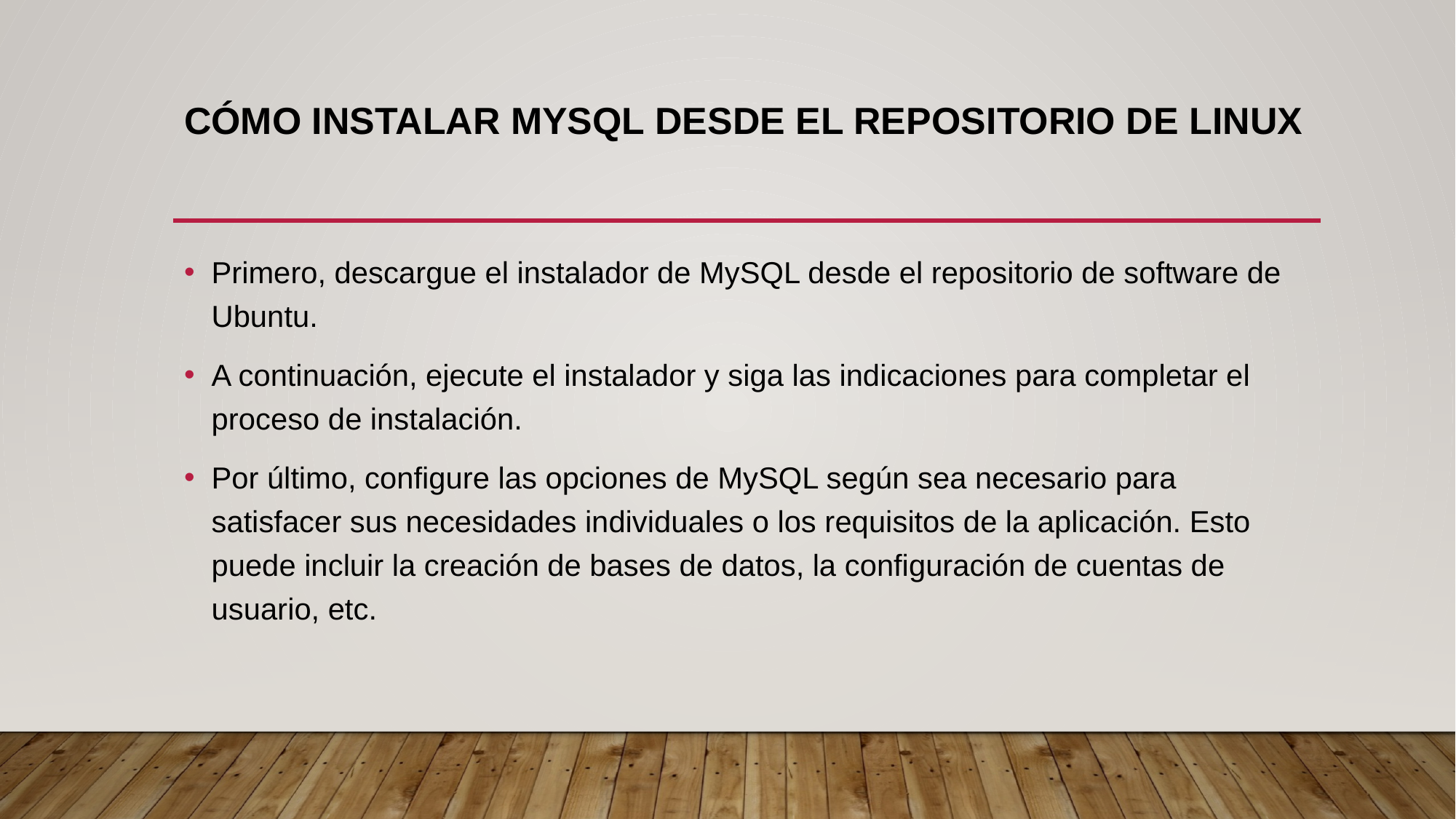

# Cómo instalar MySQL desde el repositorio de LInux
Primero, descargue el instalador de MySQL desde el repositorio de software de Ubuntu.
A continuación, ejecute el instalador y siga las indicaciones para completar el proceso de instalación.
Por último, configure las opciones de MySQL según sea necesario para satisfacer sus necesidades individuales o los requisitos de la aplicación. Esto puede incluir la creación de bases de datos, la configuración de cuentas de usuario, etc.